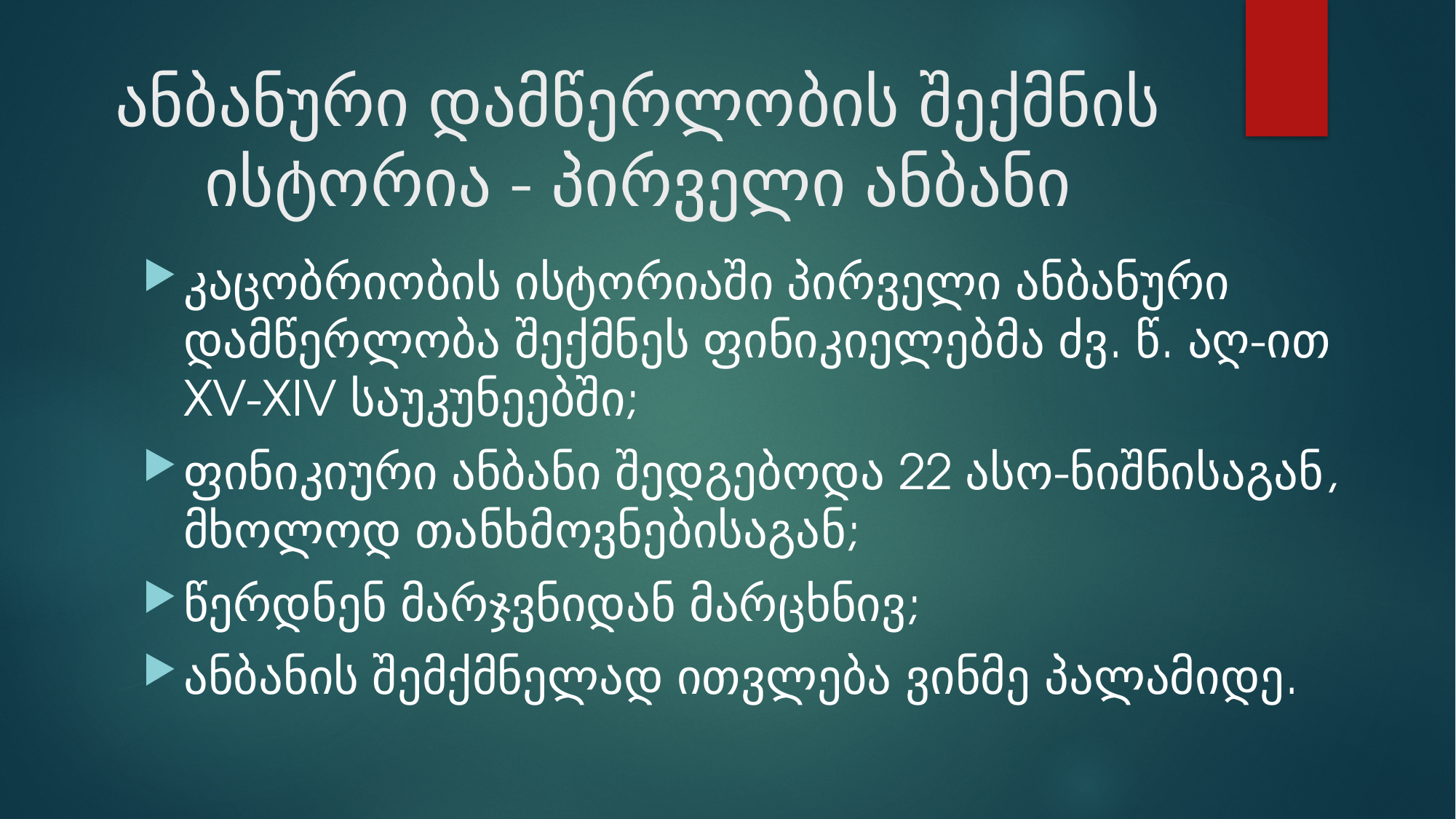

# ანბანური დამწერლობის შექმნის ისტორია - პირველი ანბანი
კაცობრიობის ისტორიაში პირველი ანბანური დამწერლობა შექმნეს ფინიკიელებმა ძვ. წ. აღ-ით XV-XIV საუკუნეებში;
ფინიკიური ანბანი შედგებოდა 22 ასო-ნიშნისაგან, მხოლოდ თანხმოვნებისაგან;
წერდნენ მარჯვნიდან მარცხნივ;
ანბანის შემქმნელად ითვლება ვინმე პალამიდე.